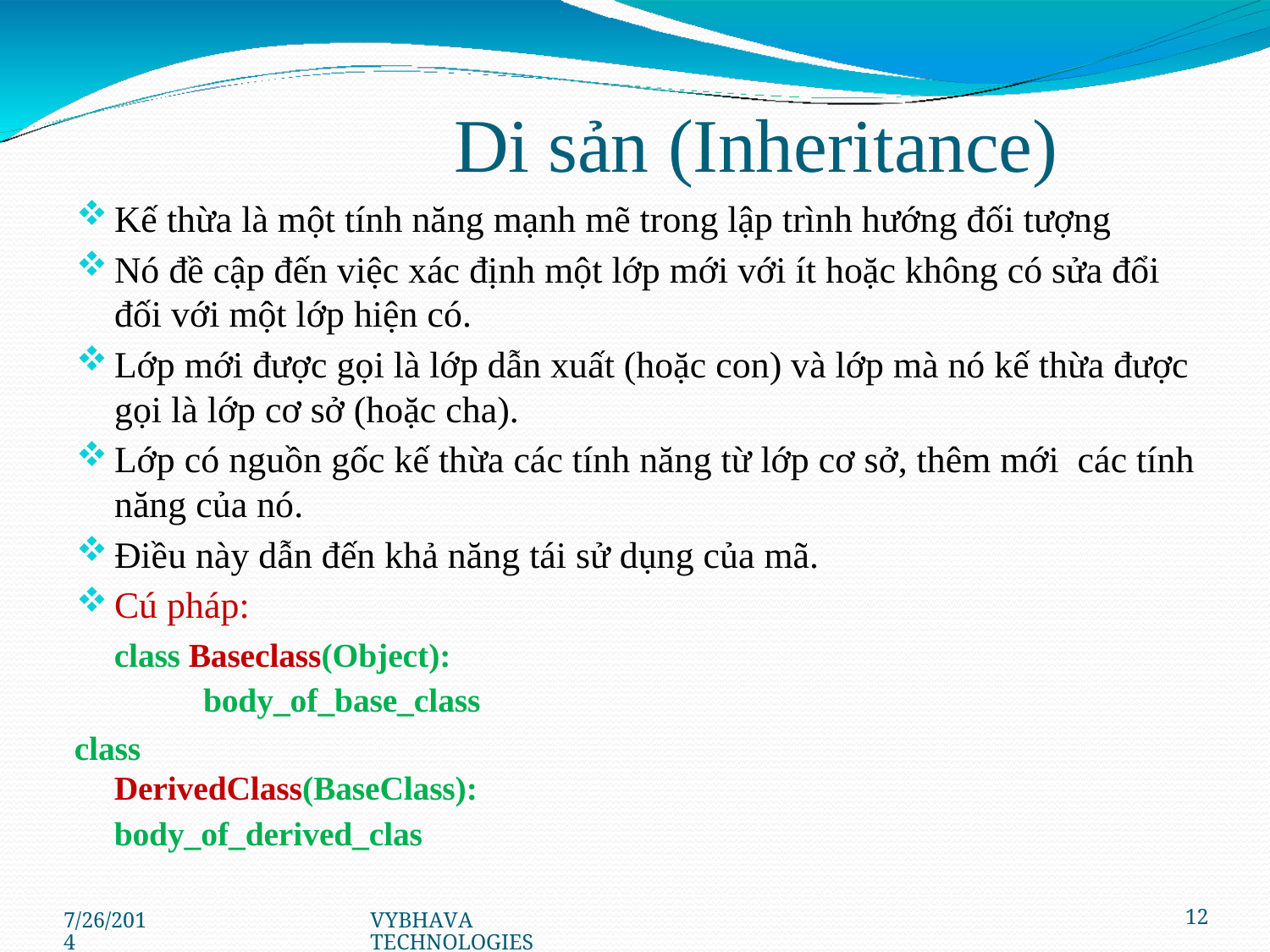

# Di sản (Inheritance)
Kế thừa là một tính năng mạnh mẽ trong lập trình hướng đối tượng
Nó đề cập đến việc xác định một lớp mới với ít hoặc không có sửa đổi đối với một lớp hiện có.
Lớp mới được gọi là lớp dẫn xuất (hoặc con) và lớp mà nó kế thừa được gọi là lớp cơ sở (hoặc cha).
Lớp có nguồn gốc kế thừa các tính năng từ lớp cơ sở, thêm mới  các tính năng của nó.
Điều này dẫn đến khả năng tái sử dụng của mã.
Cú pháp:
class Baseclass(Object):  body_of_base_class
class DerivedClass(BaseClass):
body_of_derived_clas
7/26/2014
VYBHAVA TECHNOLOGIES
12